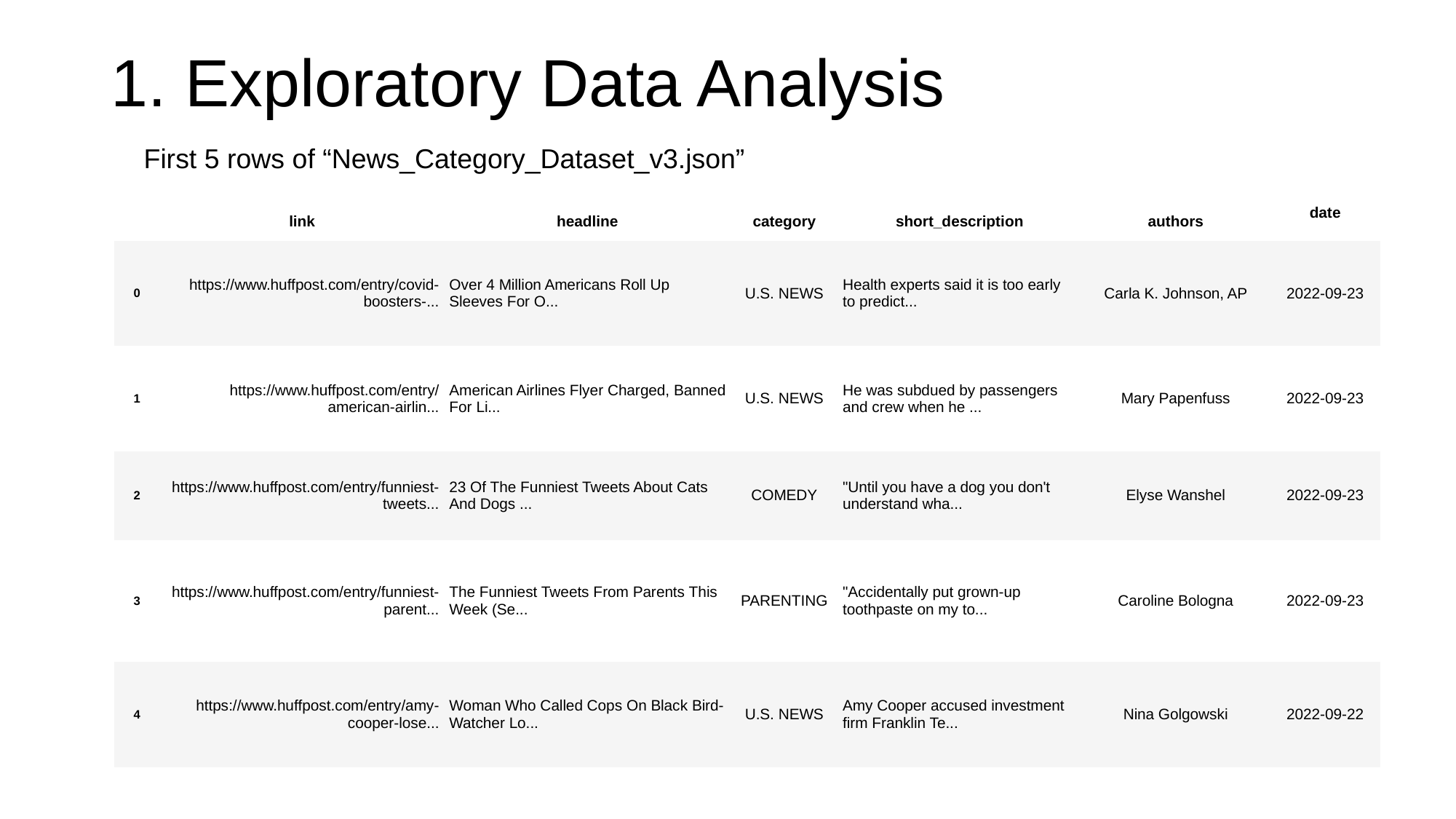

# 1. Exploratory Data Analysis
First 5 rows of “News_Category_Dataset_v3.json”
|  | link | headline | category | short\_description | authors | date |
| --- | --- | --- | --- | --- | --- | --- |
| 0 | https://www.huffpost.com/entry/covid-boosters-... | Over 4 Million Americans Roll Up Sleeves For O... | U.S. NEWS | Health experts said it is too early to predict... | Carla K. Johnson, AP | 2022-09-23 |
| 1 | https://www.huffpost.com/entry/american-airlin... | American Airlines Flyer Charged, Banned For Li... | U.S. NEWS | He was subdued by passengers and crew when he ... | Mary Papenfuss | 2022-09-23 |
| 2 | https://www.huffpost.com/entry/funniest-tweets... | 23 Of The Funniest Tweets About Cats And Dogs ... | COMEDY | "Until you have a dog you don't understand wha... | Elyse Wanshel | 2022-09-23 |
| 3 | https://www.huffpost.com/entry/funniest-parent... | The Funniest Tweets From Parents This Week (Se... | PARENTING | "Accidentally put grown-up toothpaste on my to... | Caroline Bologna | 2022-09-23 |
| 4 | https://www.huffpost.com/entry/amy-cooper-lose... | Woman Who Called Cops On Black Bird-Watcher Lo... | U.S. NEWS | Amy Cooper accused investment firm Franklin Te... | Nina Golgowski | 2022-09-22 |